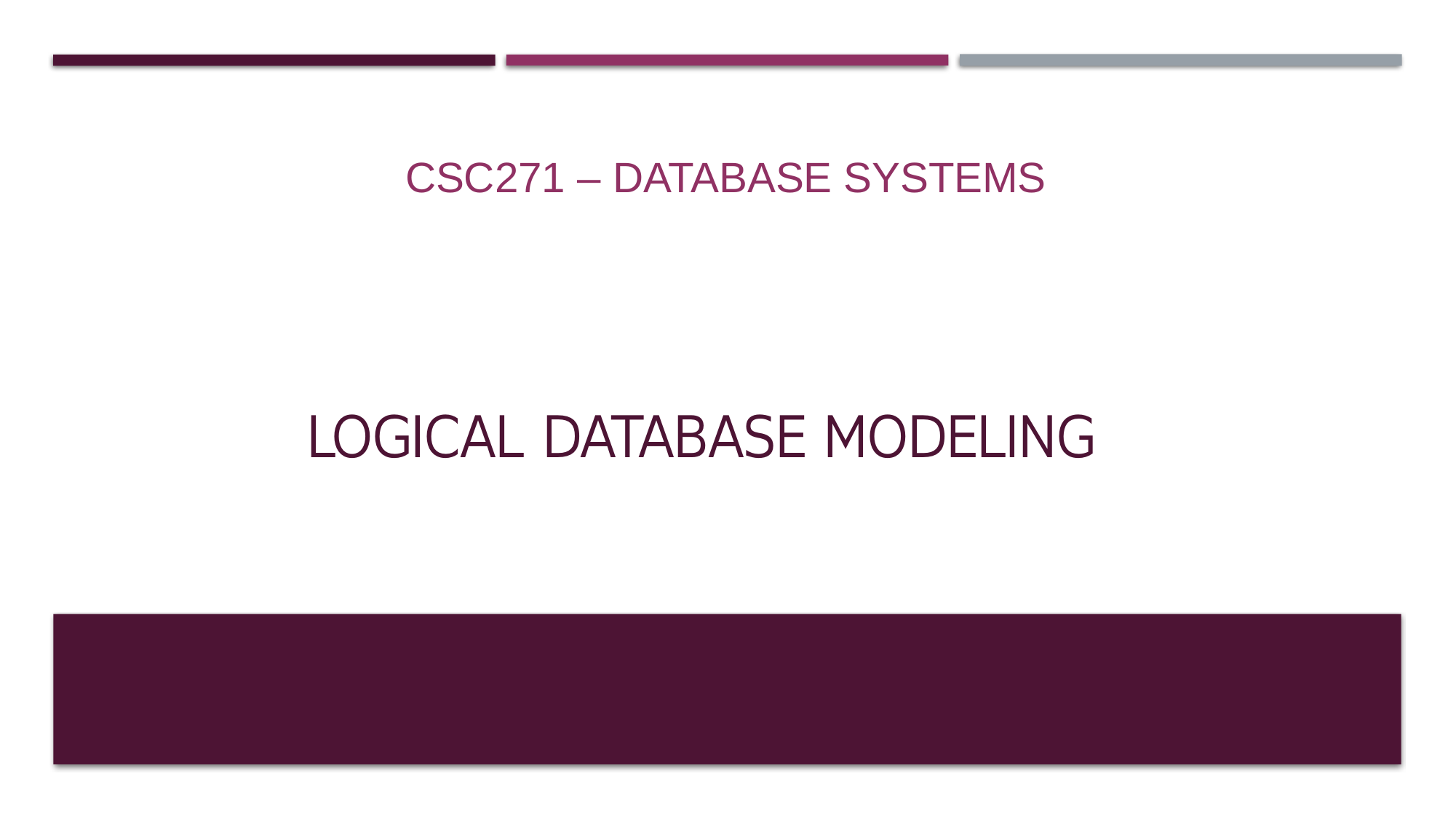

CSC271 – DATABASE SYSTEMS
# Logical database modeling